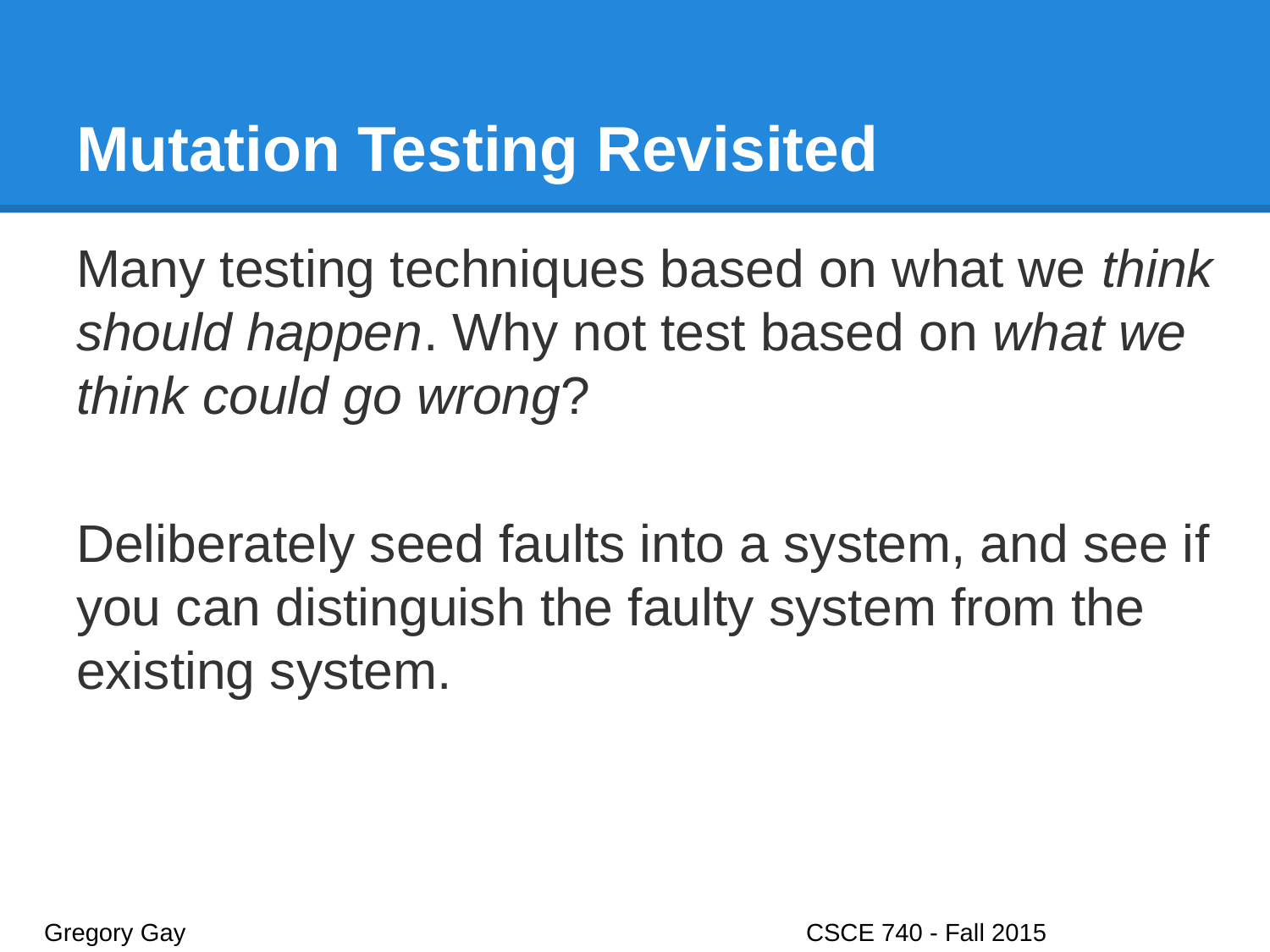

# Mutation Testing Revisited
Many testing techniques based on what we think should happen. Why not test based on what we think could go wrong?

Deliberately seed faults into a system, and see if you can distinguish the faulty system from the existing system.
Gregory Gay					CSCE 740 - Fall 2015								8